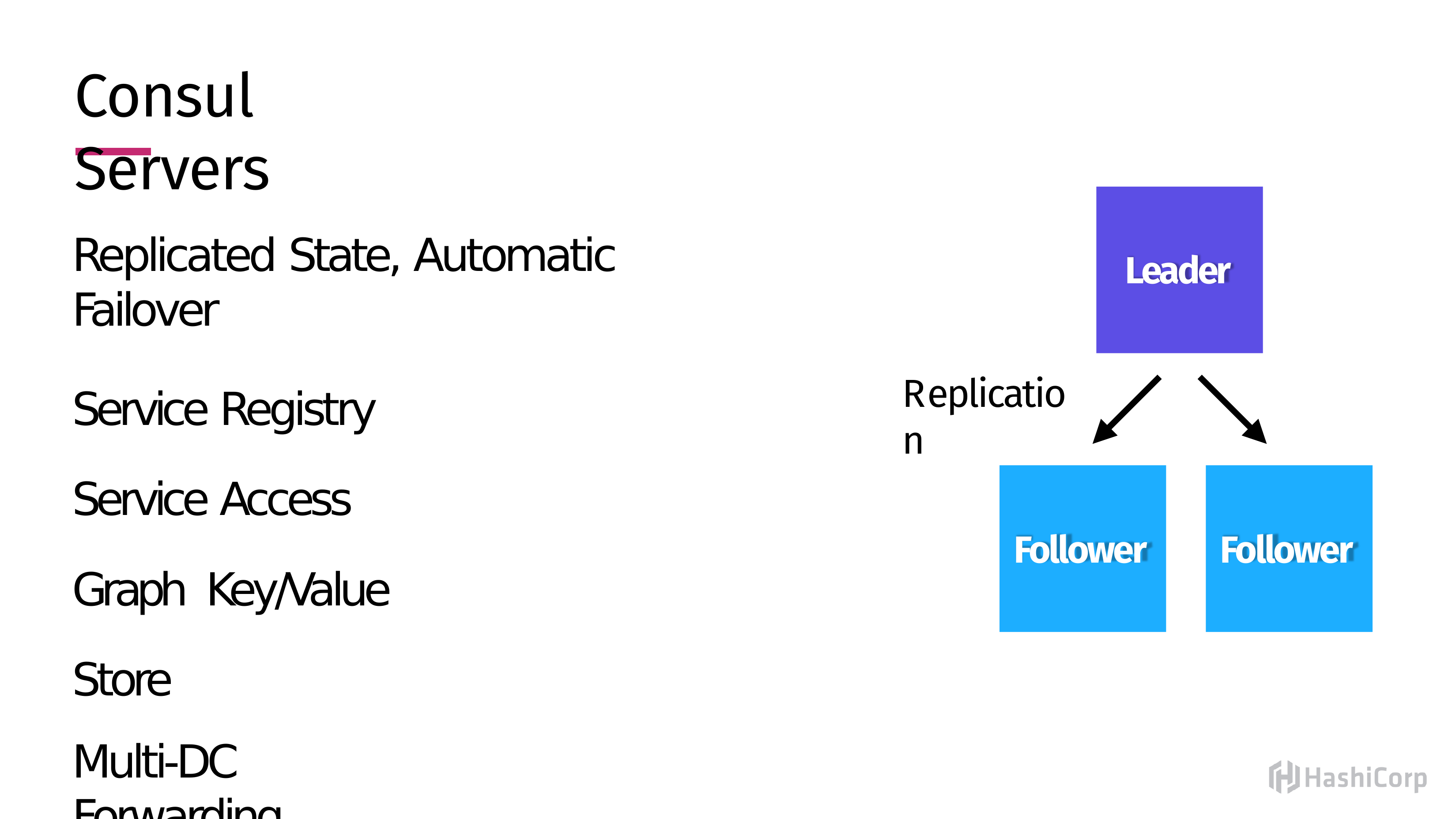

# Consul Servers

Leader
Replicated State, Automatic Failover
Service Registry  Service Access Graph  Key/Value Store
Multi-DC Forwarding
Replication

Follower

Follower